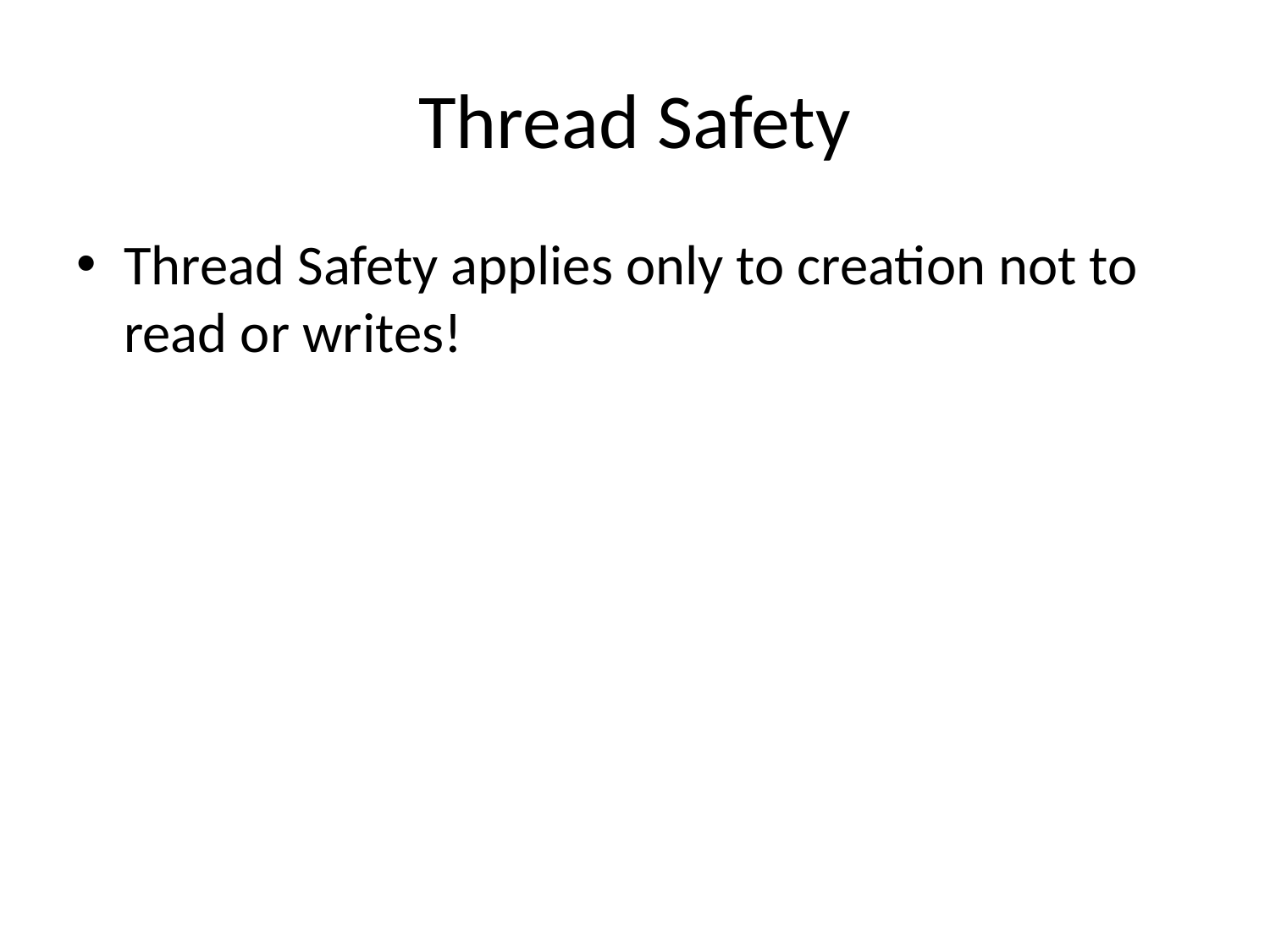

# Thread Safety
Thread Safety applies only to creation not to read or writes!